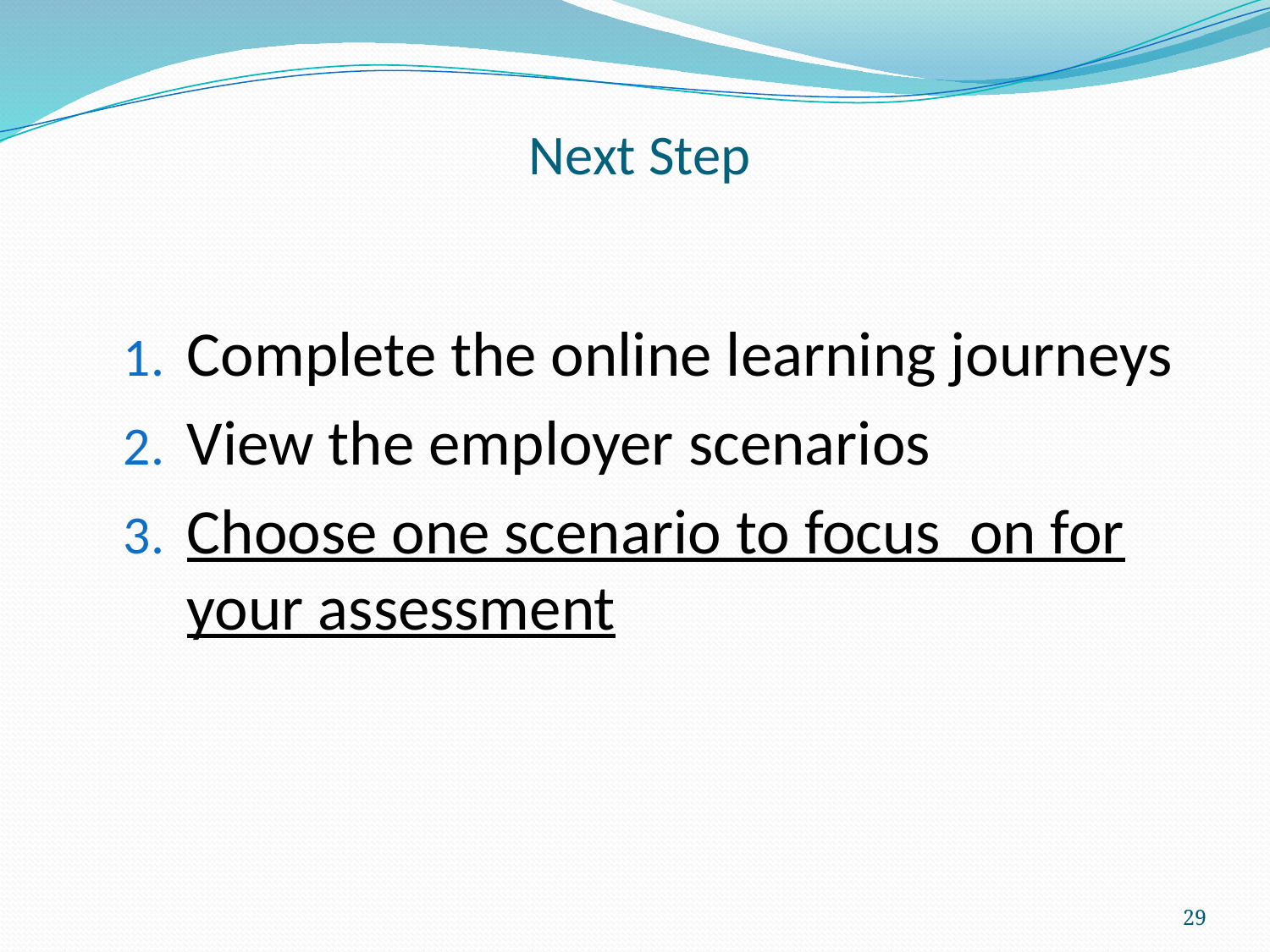

# Next Step
Complete the online learning journeys
View the employer scenarios
Choose one scenario to focus  on for your assessment

29